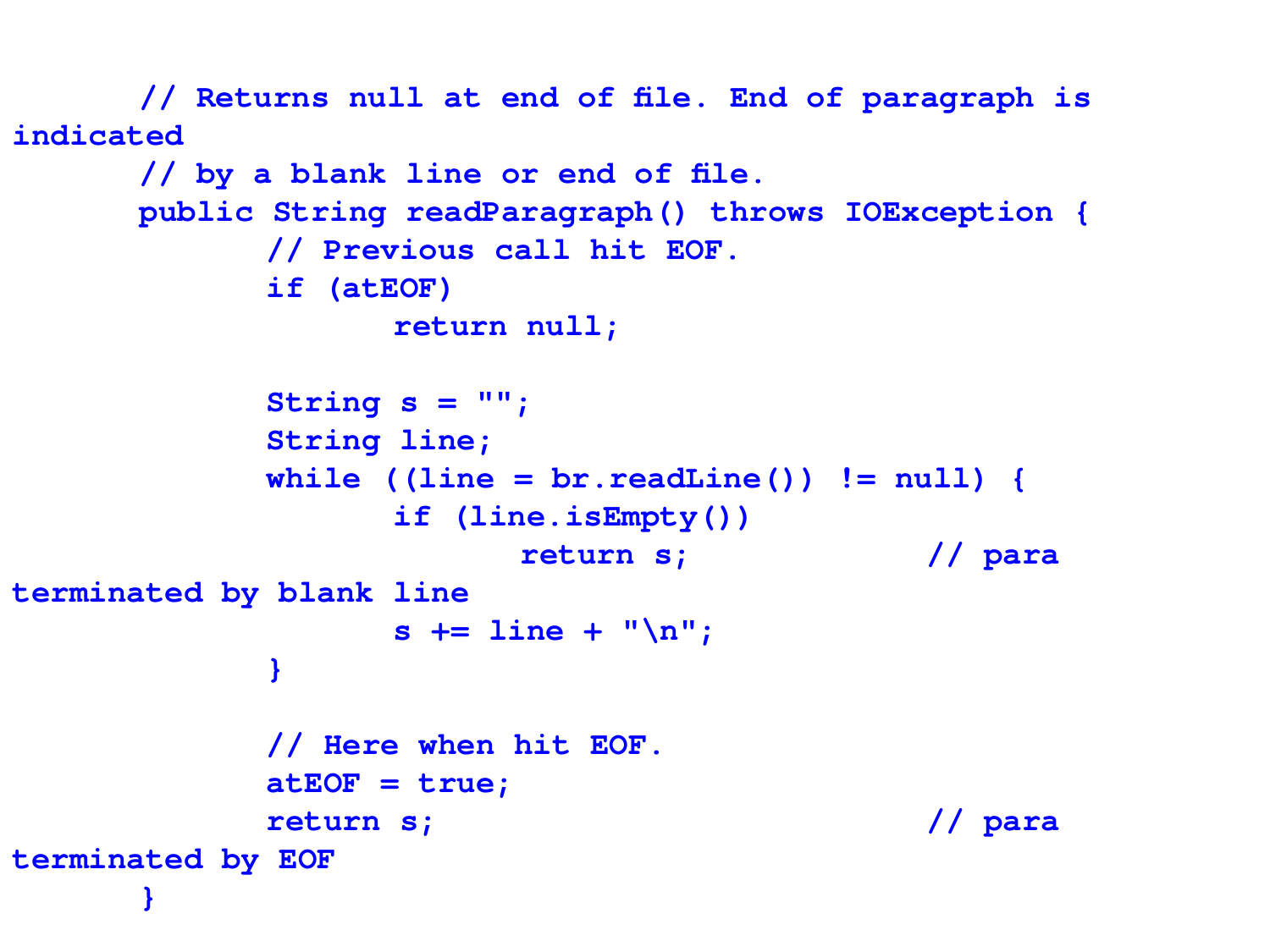

// Returns null at end of file. End of paragraph is indicated
	// by a blank line or end of file.
	public String readParagraph() throws IOException {
		// Previous call hit EOF.
		if (atEOF)
			return null;

		String s = "";
		String line;
		while ((line = br.readLine()) != null) {
			if (line.isEmpty())
				return s;	        // para terminated by blank line
			s += line + "\n";
		}

		// Here when hit EOF.
		atEOF = true;
		return s;			        // para terminated by EOF
	}